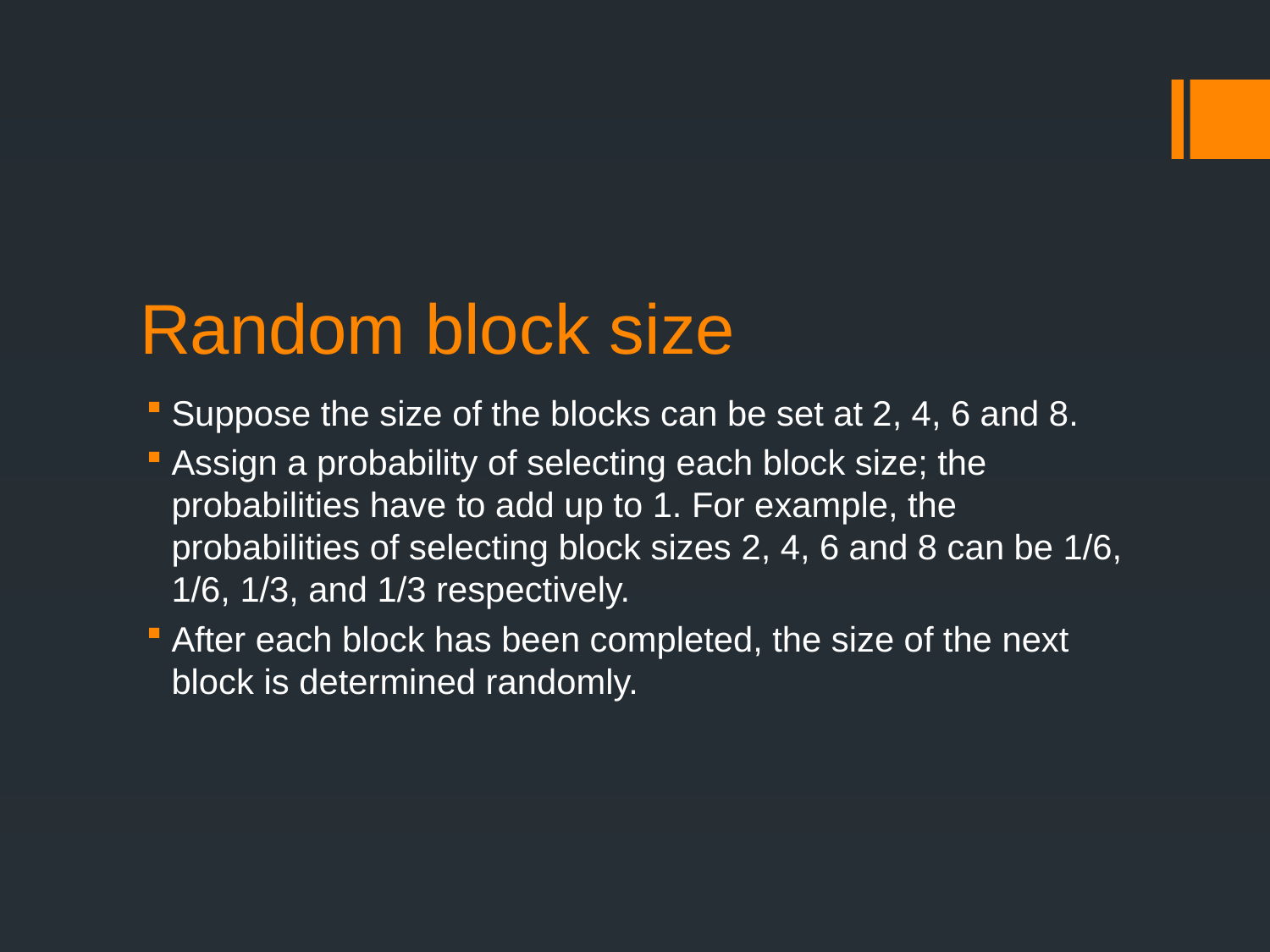

# Random block size
Suppose the size of the blocks can be set at 2, 4, 6 and 8.
Assign a probability of selecting each block size; the probabilities have to add up to 1. For example, the probabilities of selecting block sizes 2, 4, 6 and 8 can be 1/6, 1/6, 1/3, and 1/3 respectively.
After each block has been completed, the size of the next block is determined randomly.